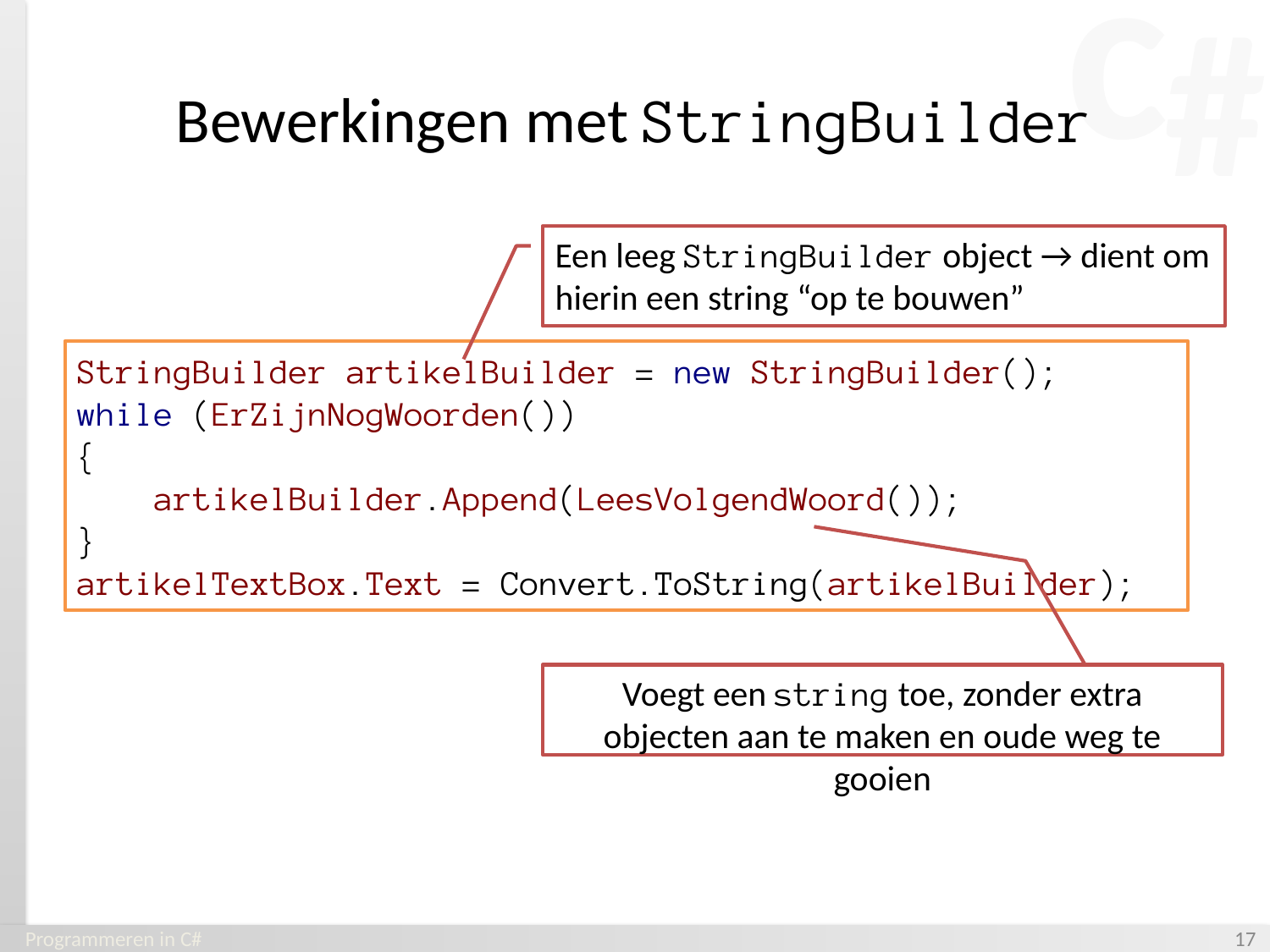

# Bewerkingen met StringBuilder
Een leeg StringBuilder object → dient om hierin een string “op te bouwen”

StringBuilder artikelBuilder = new StringBuilder();
while (ErZijnNogWoorden())
{
    artikelBuilder.Append(LeesVolgendWoord());
}
artikelTextBox.Text = Convert.ToString(artikelBuilder);
Voegt een string toe, zonder extra objecten aan te maken en oude weg te gooien

Programmeren in C#
17